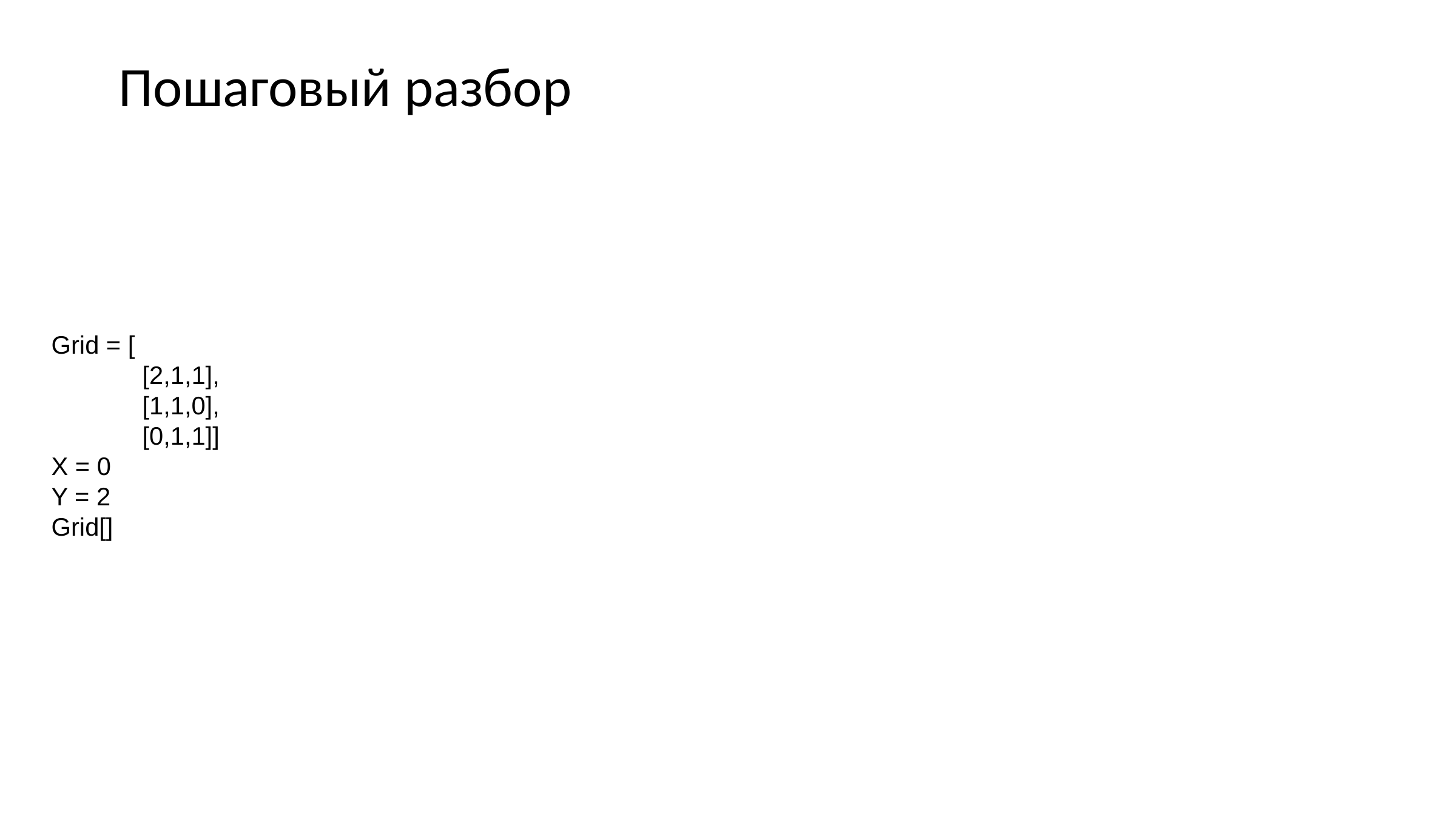

# Пошаговый разбор
Grid = [
	[2,1,1],
	[1,1,0],
	[0,1,1]]
X = 0
Y = 2
Grid[]